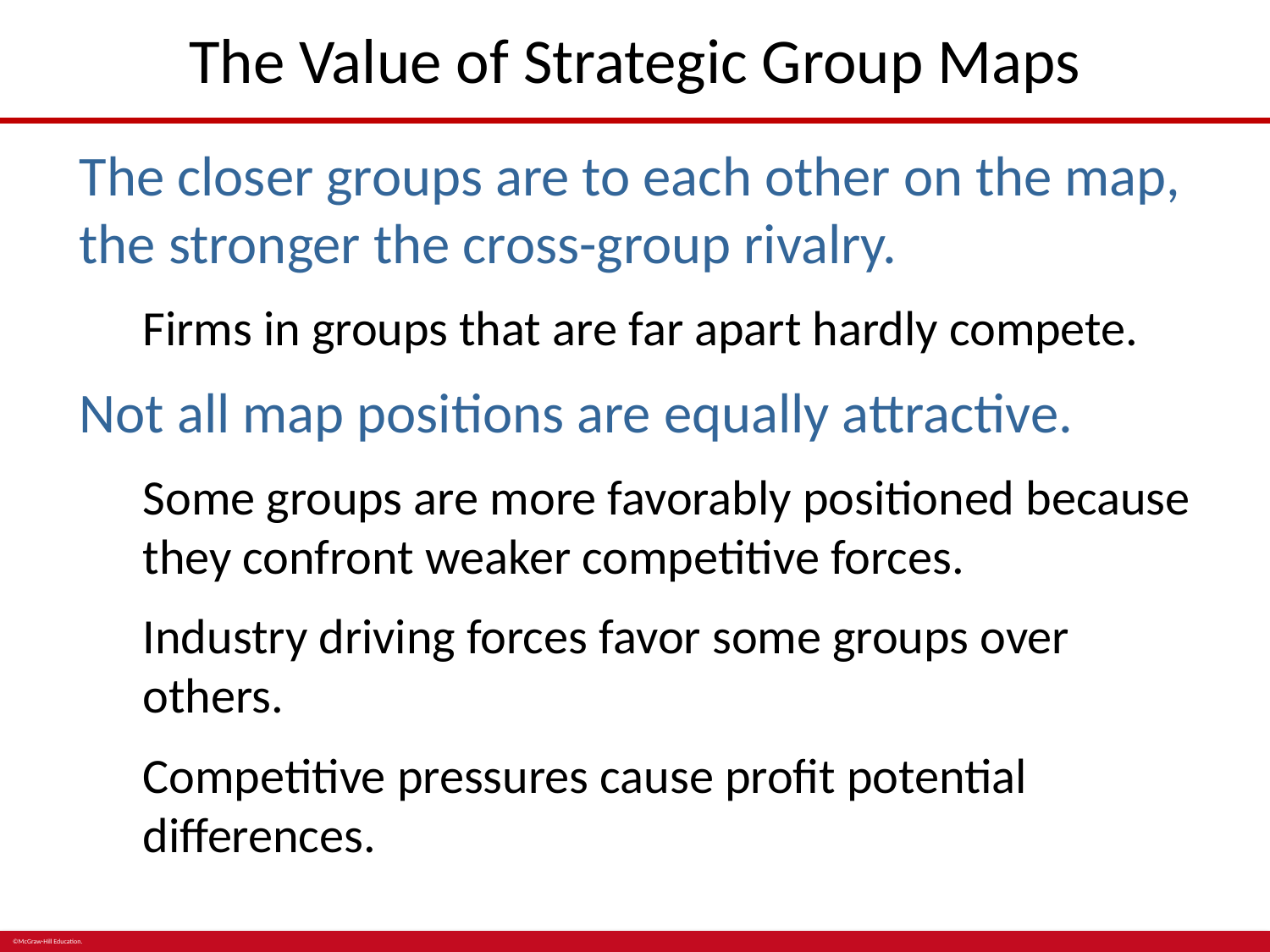

# The Value of Strategic Group Maps
The closer groups are to each other on the map, the stronger the cross-group rivalry.
Firms in groups that are far apart hardly compete.
Not all map positions are equally attractive.
Some groups are more favorably positioned because they confront weaker competitive forces.
Industry driving forces favor some groups over others.
Competitive pressures cause profit potential differences.